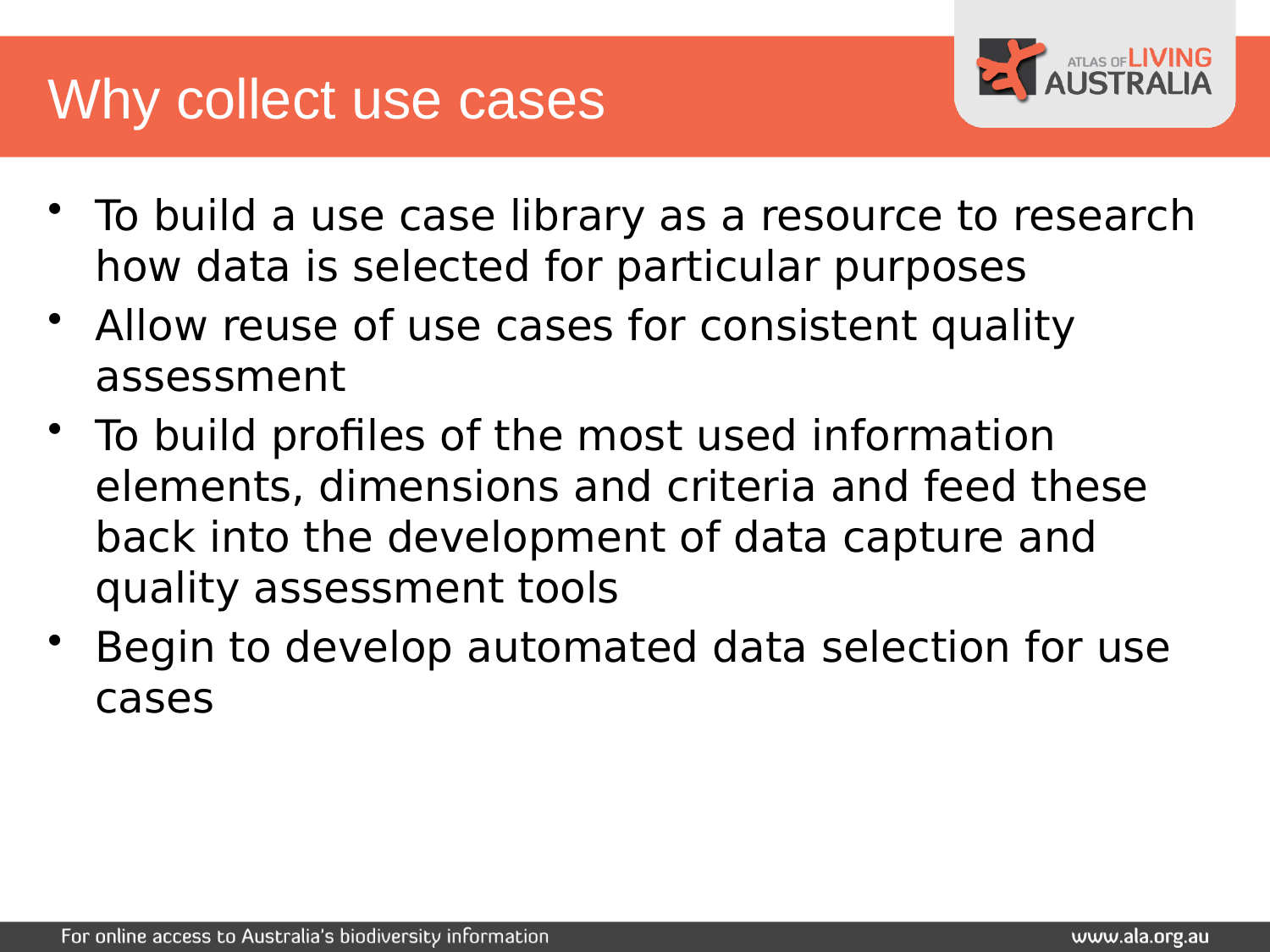

# Why collect use cases
To build a use case library as a resource to research how data is selected for particular purposes
Allow reuse of use cases for consistent quality assessment
To build profiles of the most used information elements, dimensions and criteria and feed these back into the development of data capture and quality assessment tools
Begin to develop automated data selection for use cases